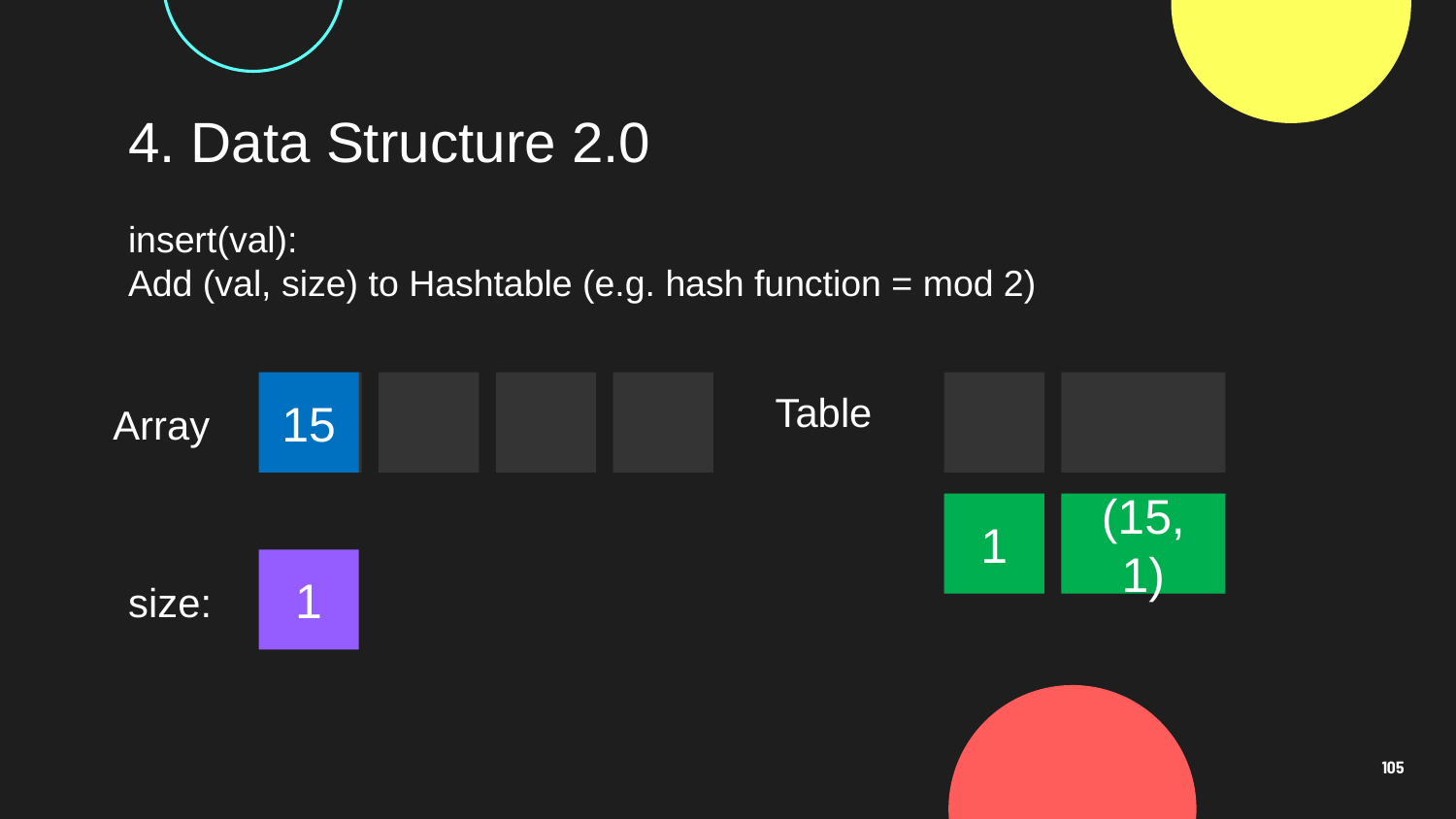

# 4. Data Structure 2.0
insert(val):
Add (val, size) to Hashtable (e.g. hash function = mod 2)

Table
2

3

15

Array
1
(15, 1)

1
size:
105